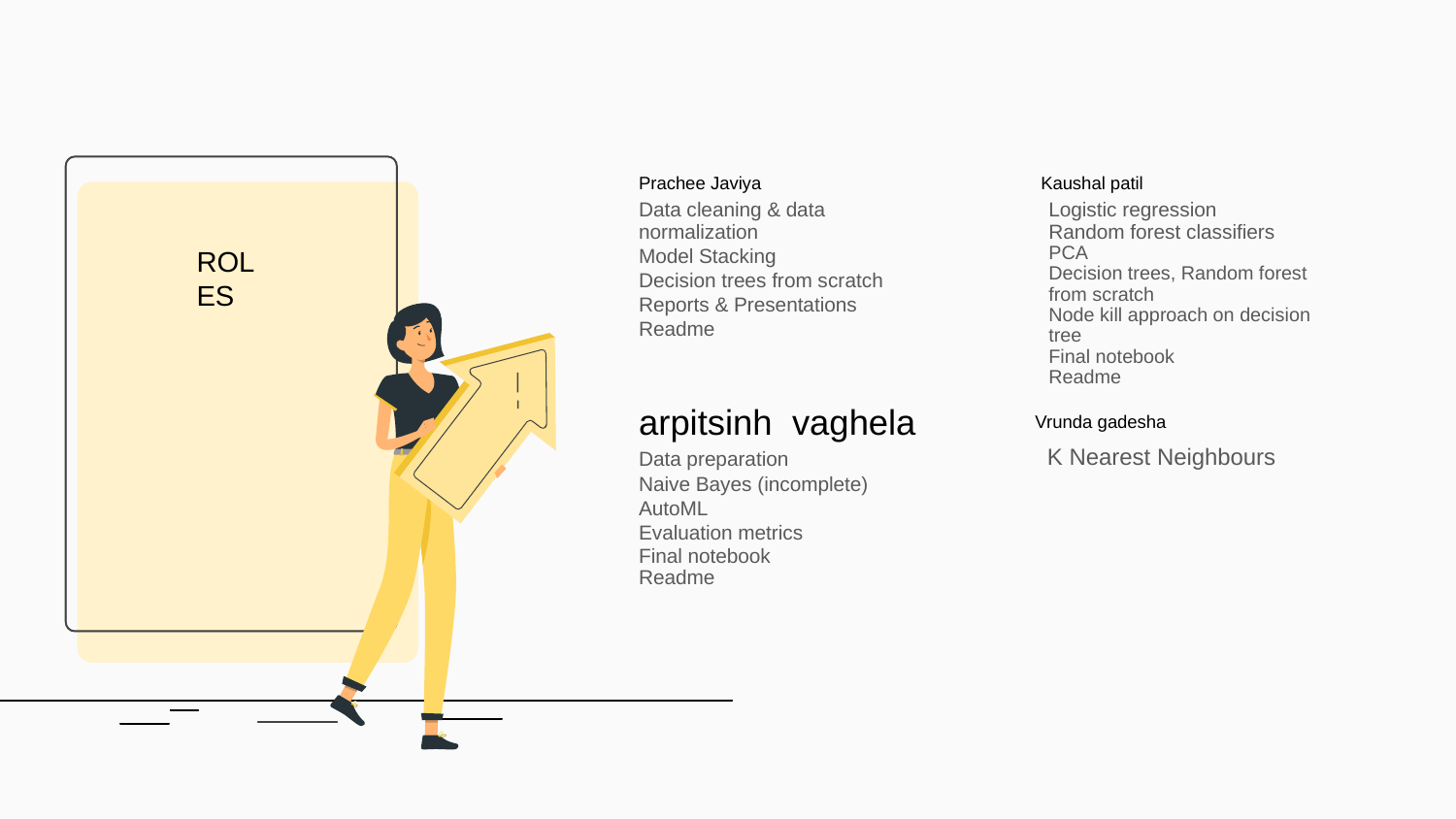

# Prachee Javiya
Kaushal patil
Data cleaning & data normalization
Model Stacking
Decision trees from scratch
Reports & Presentations
Readme

Logistic regression
Random forest classifiers
PCA
Decision trees, Random forest from scratch
Node kill approach on decision tree
Final notebook
Readme
ROLES
arpitsinh  vaghela
Vrunda gadesha
K Nearest Neighbours
Data preparation
Naive Bayes (incomplete)
AutoML
Evaluation metrics
Final notebook
Readme